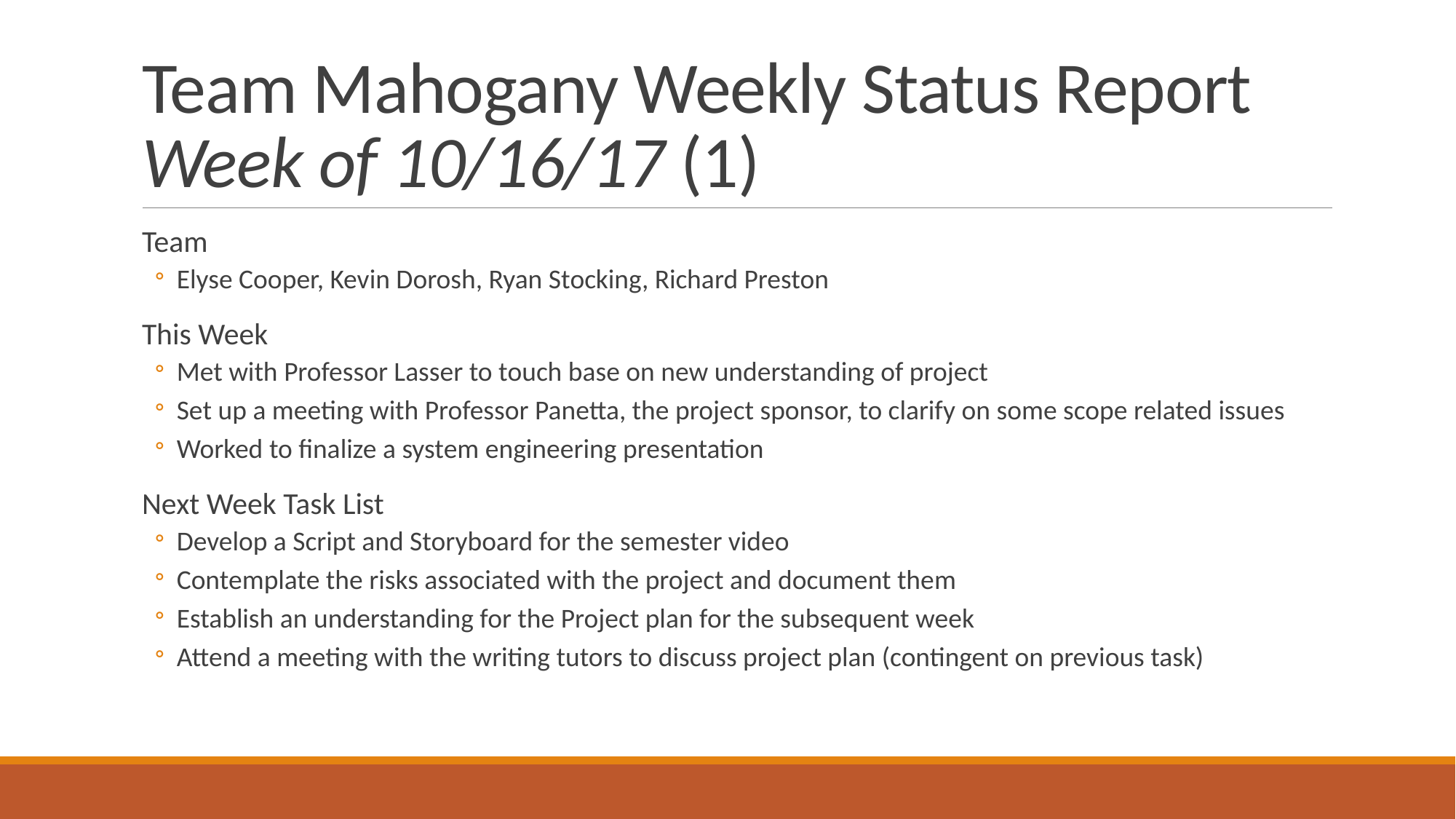

# Team Mahogany Weekly Status Report Week of 10/16/17 (1)
Team
Elyse Cooper, Kevin Dorosh, Ryan Stocking, Richard Preston
This Week
Met with Professor Lasser to touch base on new understanding of project
Set up a meeting with Professor Panetta, the project sponsor, to clarify on some scope related issues
Worked to finalize a system engineering presentation
Next Week Task List
Develop a Script and Storyboard for the semester video
Contemplate the risks associated with the project and document them
Establish an understanding for the Project plan for the subsequent week
Attend a meeting with the writing tutors to discuss project plan (contingent on previous task)